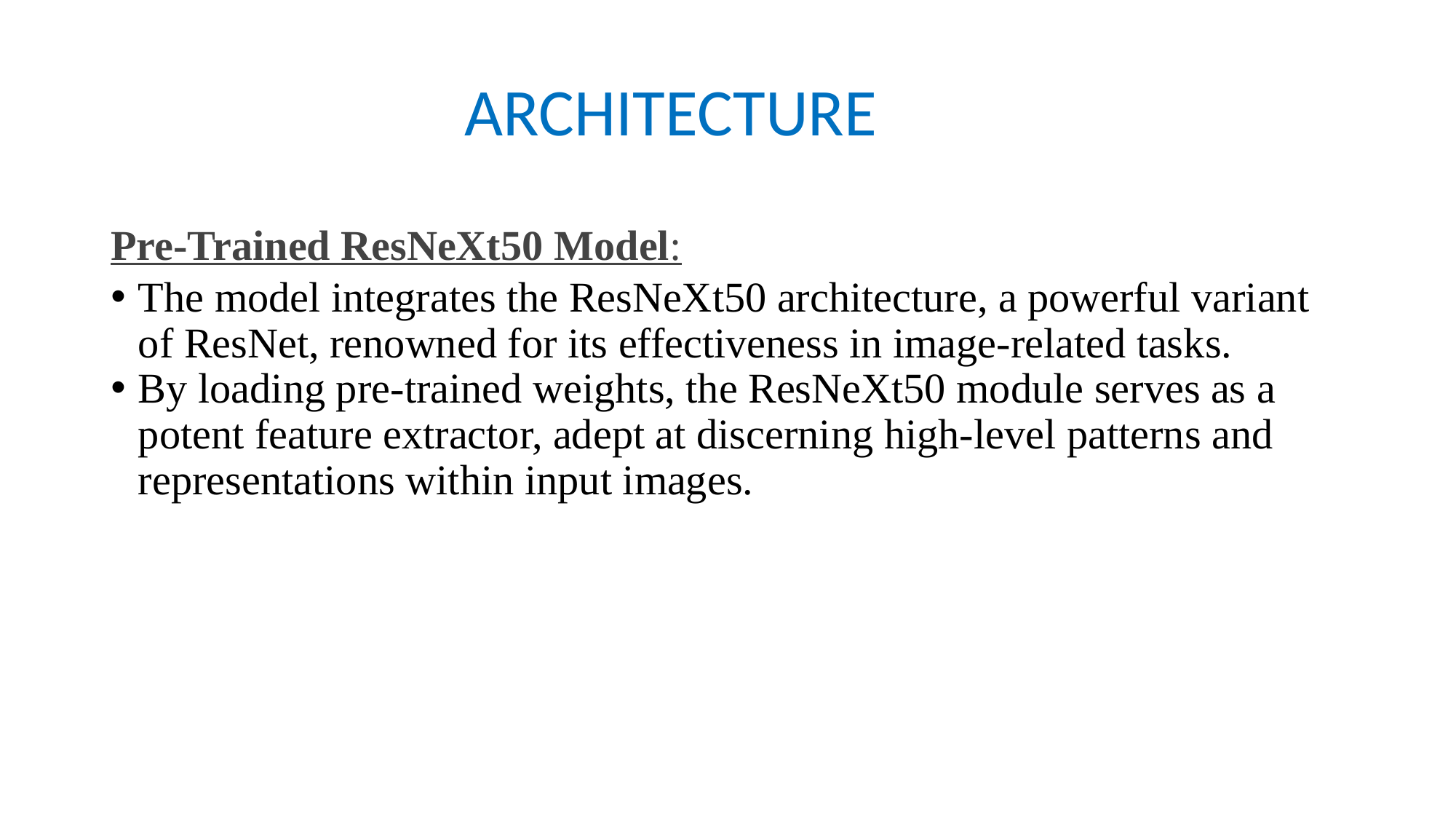

# ARCHITECTURE
Pre-Trained ResNeXt50 Model:
The model integrates the ResNeXt50 architecture, a powerful variant of ResNet, renowned for its effectiveness in image-related tasks.
By loading pre-trained weights, the ResNeXt50 module serves as a potent feature extractor, adept at discerning high-level patterns and representations within input images.